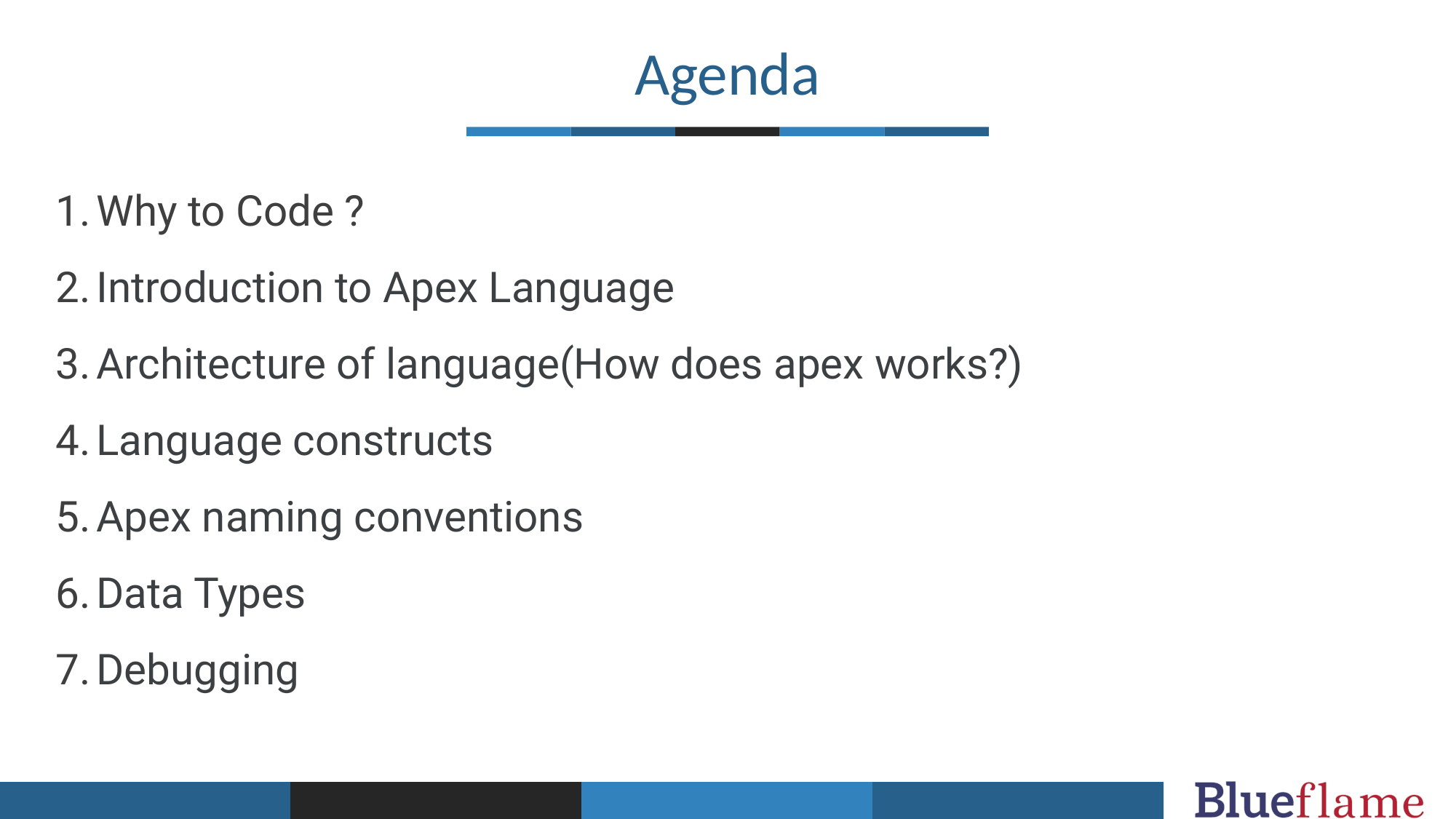

Agenda
Why to Code ?
Introduction to Apex Language
Architecture of language(How does apex works?)
Language constructs
Apex naming conventions
Data Types
Debugging